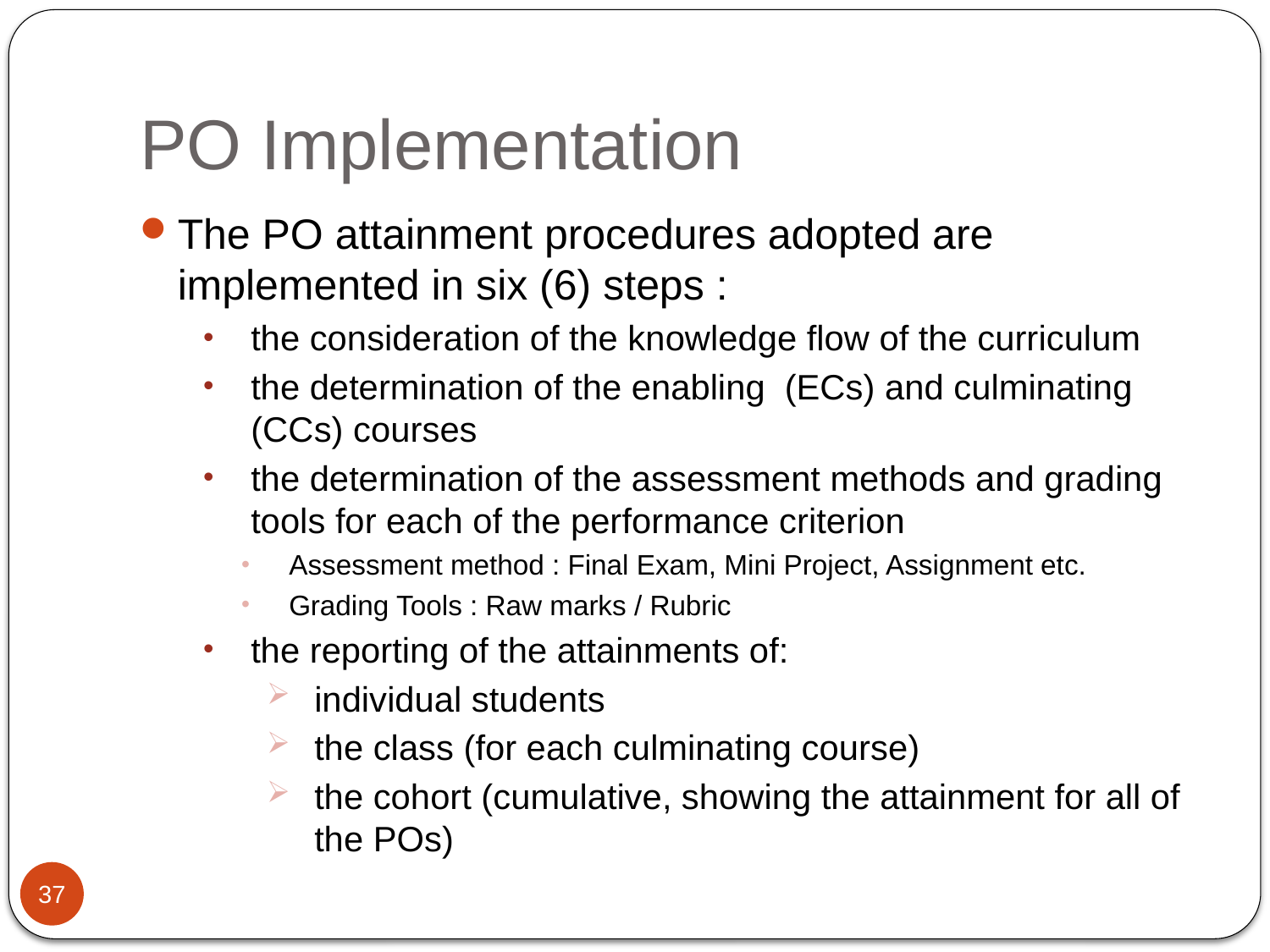

# PO Implementation
The PO attainment procedures adopted are implemented in six (6) steps :
the consideration of the knowledge flow of the curriculum
the determination of the enabling  (ECs) and culminating (CCs) courses
the determination of the assessment methods and grading tools for each of the performance criterion
Assessment method : Final Exam, Mini Project, Assignment etc.
Grading Tools : Raw marks / Rubric
the reporting of the attainments of:
individual students
the class (for each culminating course)
the cohort (cumulative, showing the attainment for all of the POs)
37